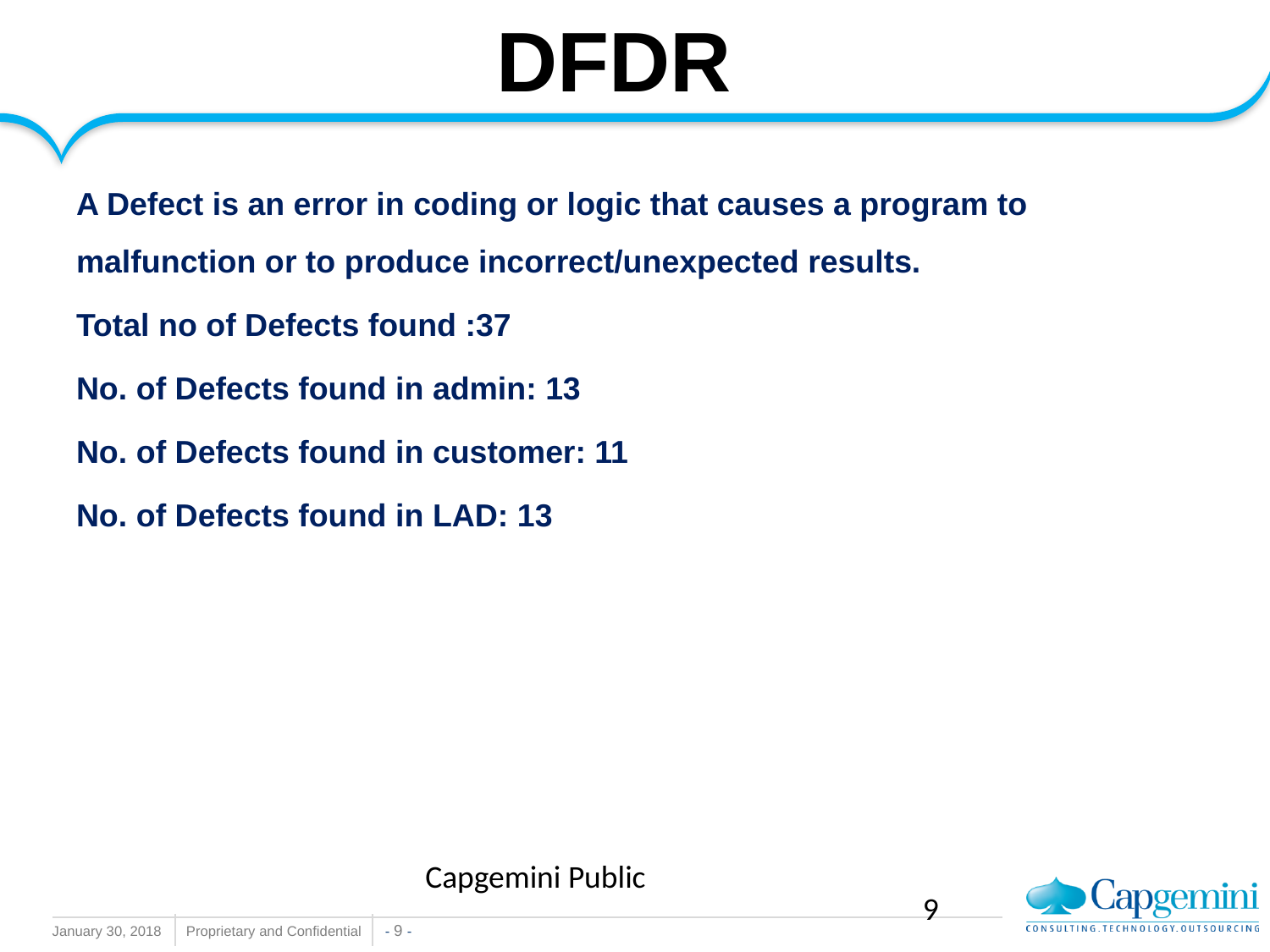

# DFDR
A Defect is an error in coding or logic that causes a program to malfunction or to produce incorrect/unexpected results.
Total no of Defects found :37
No. of Defects found in admin: 13
No. of Defects found in customer: 11
No. of Defects found in LAD: 13

Capgemini Public
9